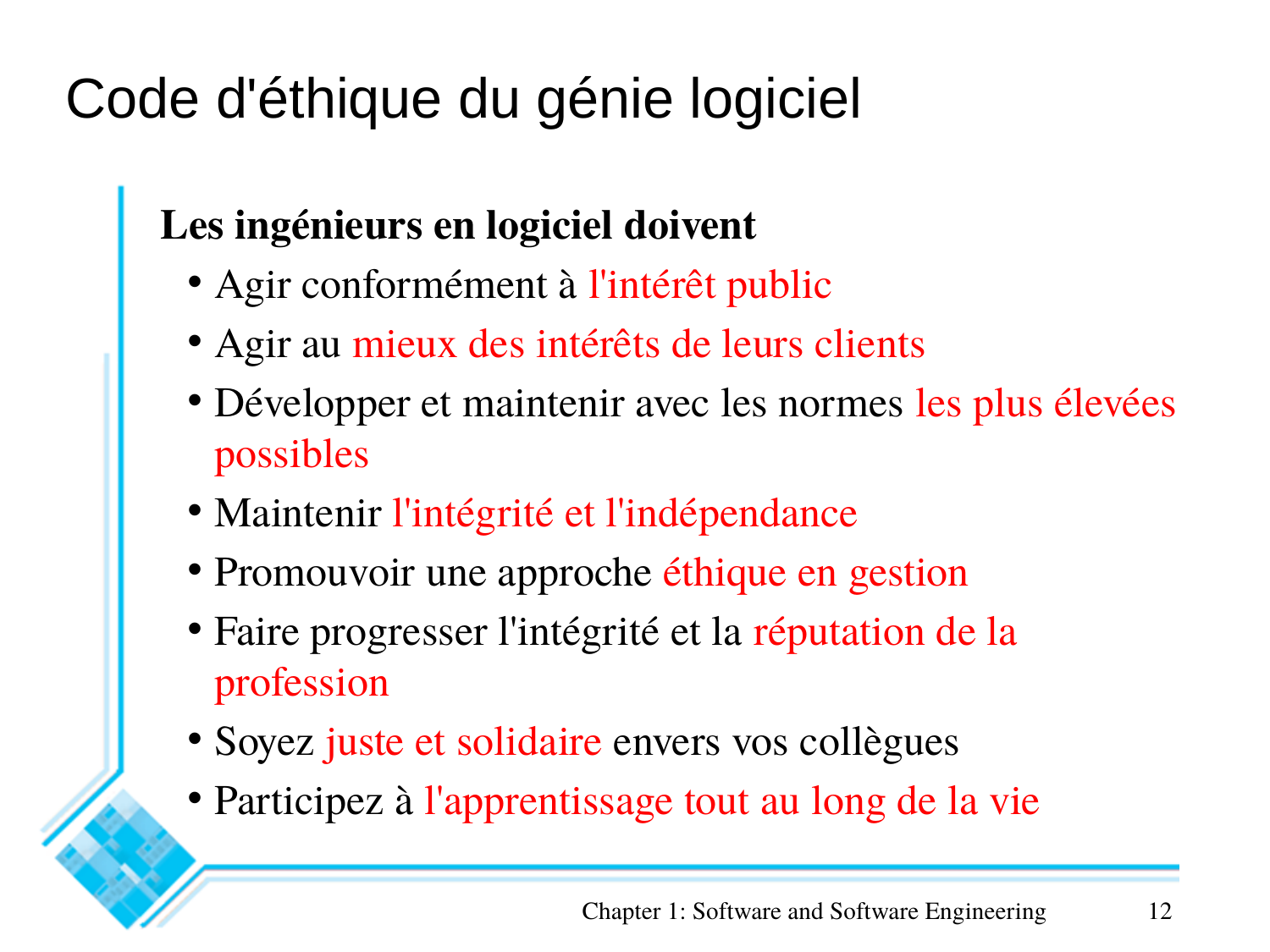

# Code d'éthique du génie logiciel
Les ingénieurs en logiciel doivent
Agir conformément à l'intérêt public
Agir au mieux des intérêts de leurs clients
Développer et maintenir avec les normes les plus élevées possibles
Maintenir l'intégrité et l'indépendance
Promouvoir une approche éthique en gestion
Faire progresser l'intégrité et la réputation de la profession
Soyez juste et solidaire envers vos collègues
Participez à l'apprentissage tout au long de la vie
Chapter 1: Software and Software Engineering
12